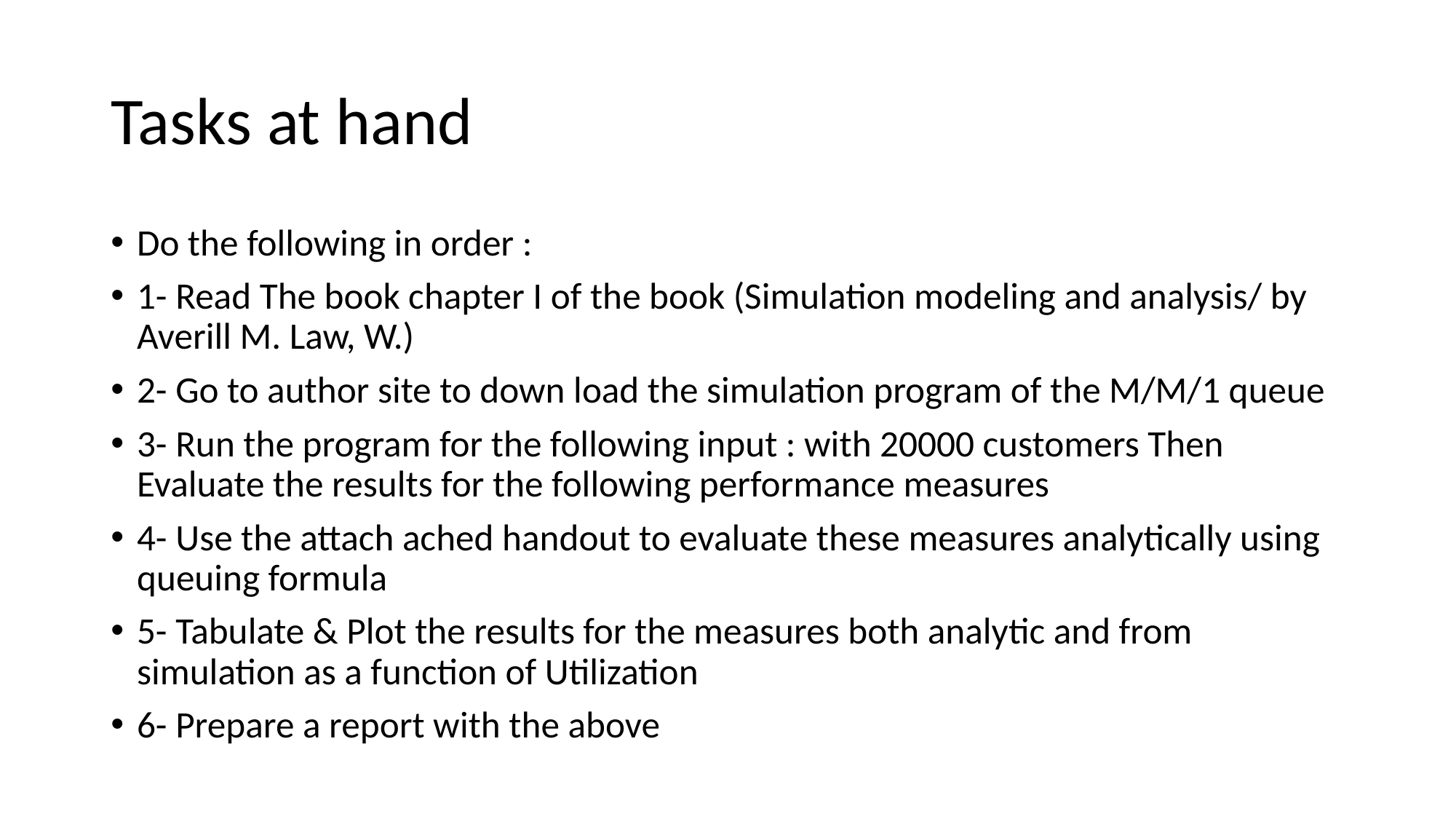

# Tasks at hand
Do the following in order :
1- Read The book chapter I of the book (Simulation modeling and analysis/ by Averill M. Law, W.)
2- Go to author site to down load the simulation program of the M/M/1 queue
3- Run the program for the following input : with 20000 customers Then Evaluate the results for the following performance measures
4- Use the attach ached handout to evaluate these measures analytically using queuing formula
5- Tabulate & Plot the results for the measures both analytic and from simulation as a function of Utilization
6- Prepare a report with the above